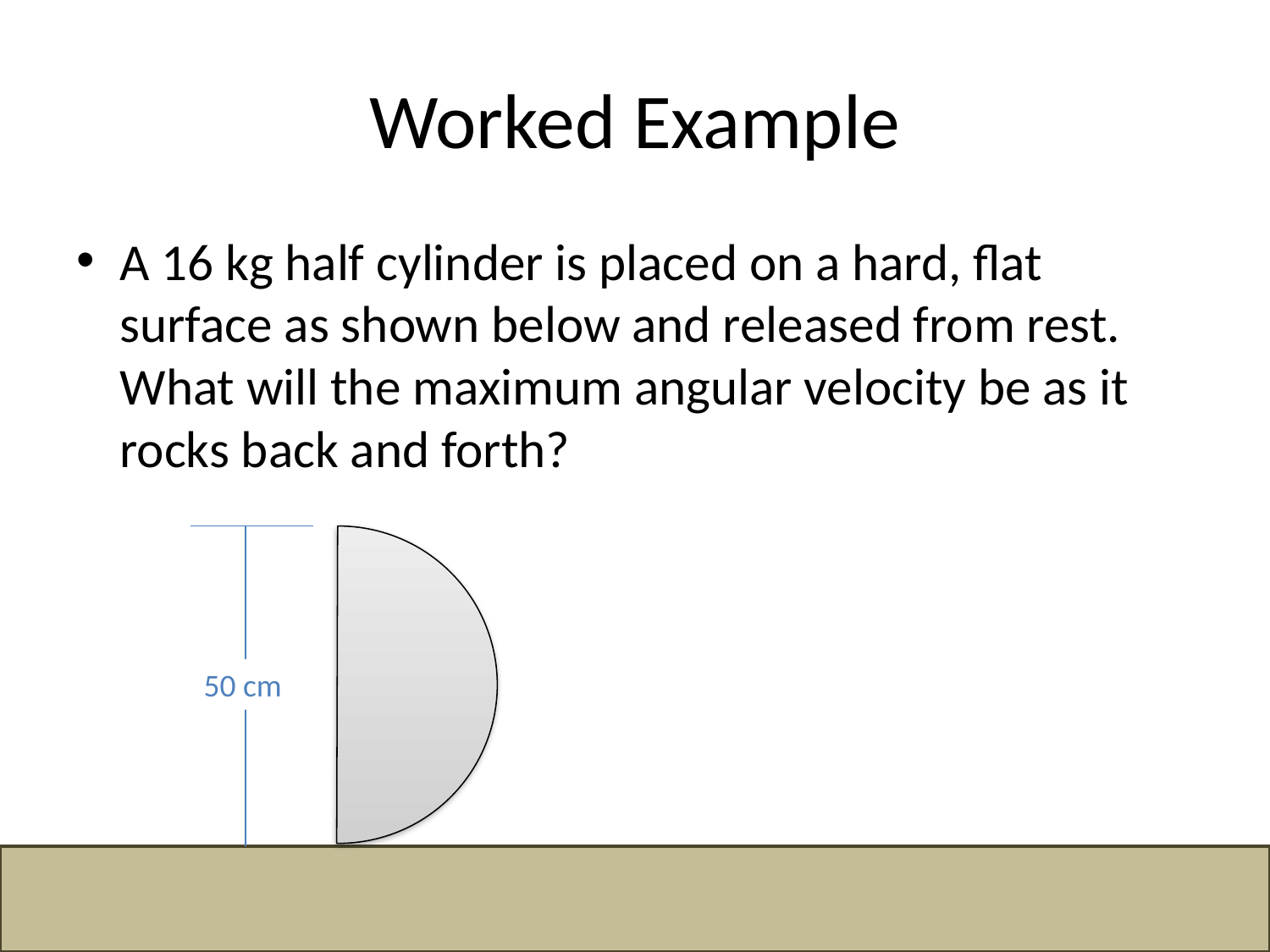

# Worked Example
A 16 kg half cylinder is placed on a hard, flat surface as shown below and released from rest. What will the maximum angular velocity be as it rocks back and forth?

50 cm